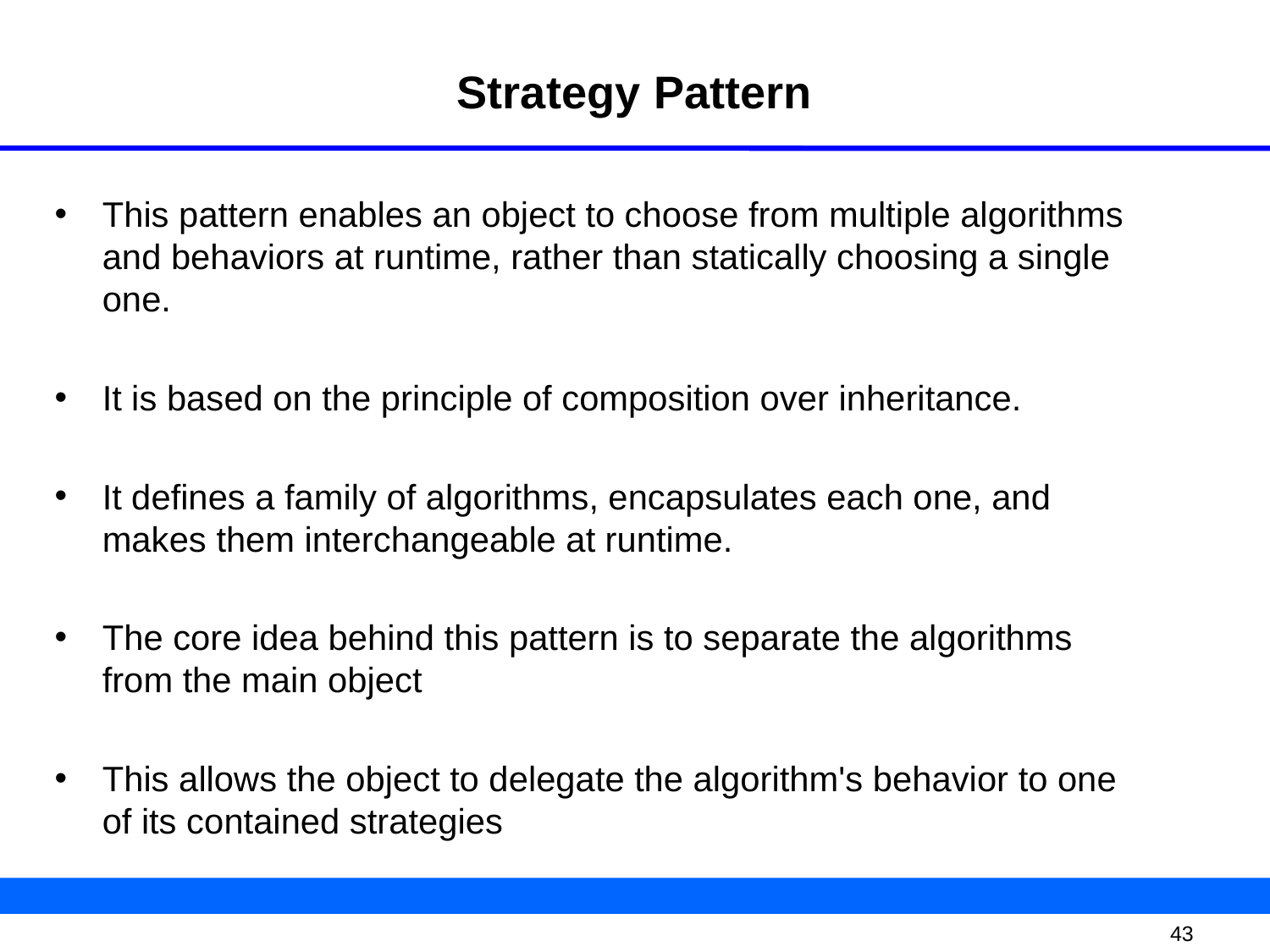

# Strategy Pattern
This pattern enables an object to choose from multiple algorithms and behaviors at runtime, rather than statically choosing a single one.

It is based on the principle of composition over inheritance.

It defines a family of algorithms, encapsulates each one, and makes them interchangeable at runtime.

The core idea behind this pattern is to separate the algorithms from the main object

This allows the object to delegate the algorithm's behavior to one of its contained strategies